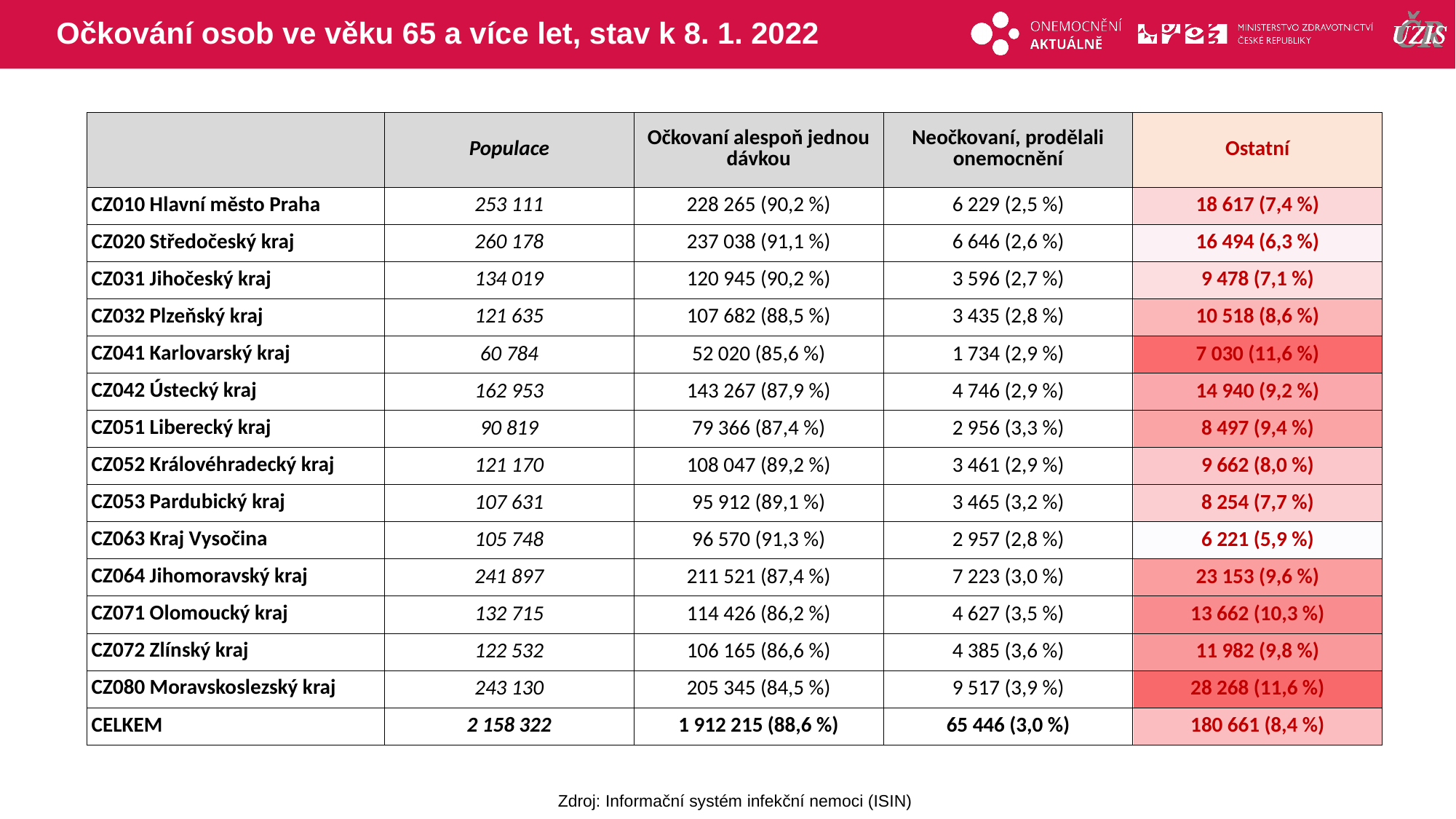

# Očkování osob ve věku 65 a více let, stav k 8. 1. 2022
|  | Populace | Očkovaní alespoň jednou dávkou | Neočkovaní, prodělali onemocnění | Ostatní |
| --- | --- | --- | --- | --- |
| CZ010 Hlavní město Praha | 253 111 | 228 265 (90,2 %) | 6 229 (2,5 %) | 18 617 (7,4 %) |
| CZ020 Středočeský kraj | 260 178 | 237 038 (91,1 %) | 6 646 (2,6 %) | 16 494 (6,3 %) |
| CZ031 Jihočeský kraj | 134 019 | 120 945 (90,2 %) | 3 596 (2,7 %) | 9 478 (7,1 %) |
| CZ032 Plzeňský kraj | 121 635 | 107 682 (88,5 %) | 3 435 (2,8 %) | 10 518 (8,6 %) |
| CZ041 Karlovarský kraj | 60 784 | 52 020 (85,6 %) | 1 734 (2,9 %) | 7 030 (11,6 %) |
| CZ042 Ústecký kraj | 162 953 | 143 267 (87,9 %) | 4 746 (2,9 %) | 14 940 (9,2 %) |
| CZ051 Liberecký kraj | 90 819 | 79 366 (87,4 %) | 2 956 (3,3 %) | 8 497 (9,4 %) |
| CZ052 Královéhradecký kraj | 121 170 | 108 047 (89,2 %) | 3 461 (2,9 %) | 9 662 (8,0 %) |
| CZ053 Pardubický kraj | 107 631 | 95 912 (89,1 %) | 3 465 (3,2 %) | 8 254 (7,7 %) |
| CZ063 Kraj Vysočina | 105 748 | 96 570 (91,3 %) | 2 957 (2,8 %) | 6 221 (5,9 %) |
| CZ064 Jihomoravský kraj | 241 897 | 211 521 (87,4 %) | 7 223 (3,0 %) | 23 153 (9,6 %) |
| CZ071 Olomoucký kraj | 132 715 | 114 426 (86,2 %) | 4 627 (3,5 %) | 13 662 (10,3 %) |
| CZ072 Zlínský kraj | 122 532 | 106 165 (86,6 %) | 4 385 (3,6 %) | 11 982 (9,8 %) |
| CZ080 Moravskoslezský kraj | 243 130 | 205 345 (84,5 %) | 9 517 (3,9 %) | 28 268 (11,6 %) |
| CELKEM | 2 158 322 | 1 912 215 (88,6 %) | 65 446 (3,0 %) | 180 661 (8,4 %) |
|  |
| --- |
|  |
|  |
|  |
|  |
|  |
|  |
|  |
|  |
|  |
|  |
|  |
|  |
|  |
|  |
Zdroj: Informační systém infekční nemoci (ISIN)